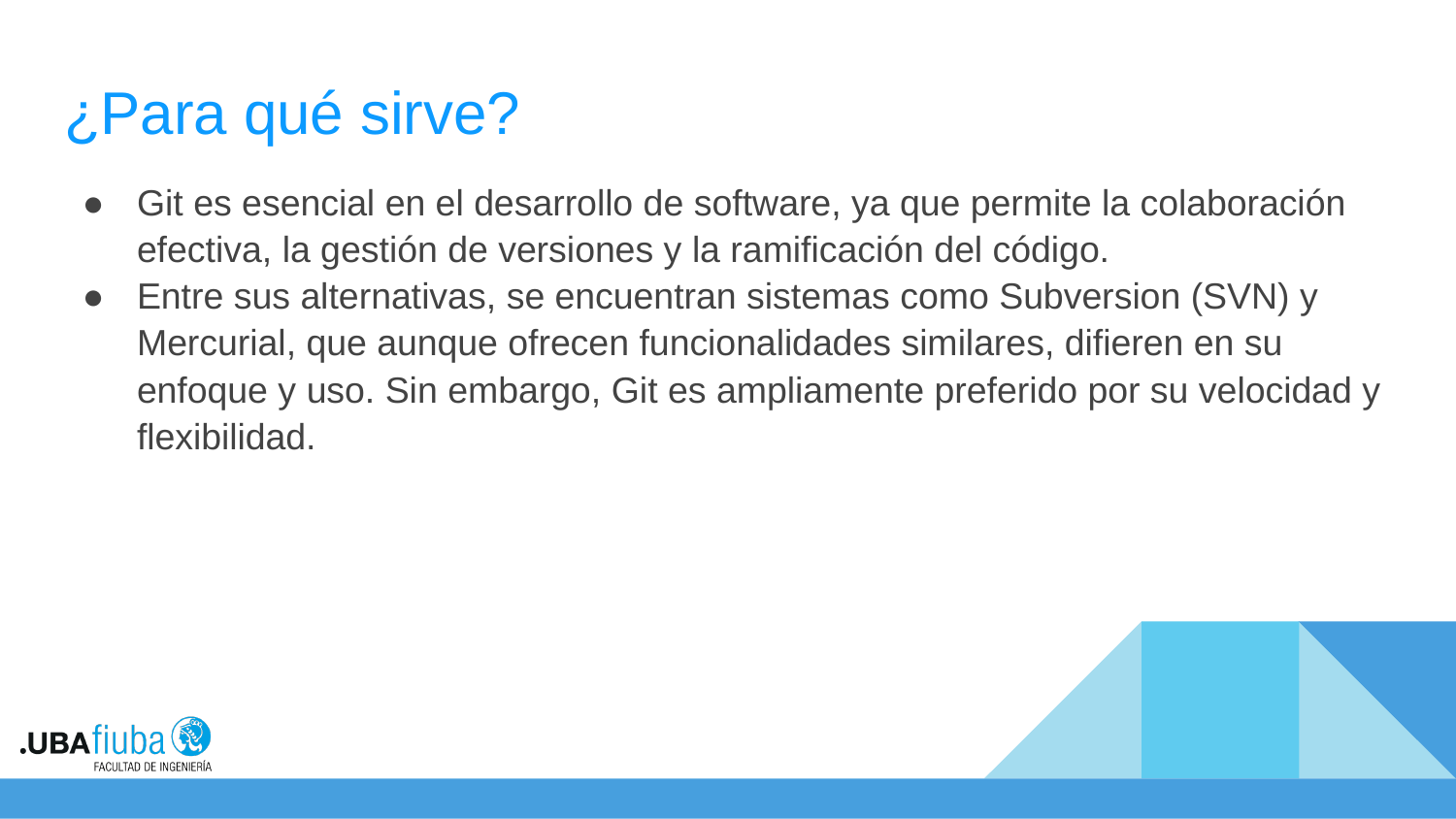

# ¿Para qué sirve?
Git es esencial en el desarrollo de software, ya que permite la colaboración efectiva, la gestión de versiones y la ramificación del código.
Entre sus alternativas, se encuentran sistemas como Subversion (SVN) y Mercurial, que aunque ofrecen funcionalidades similares, difieren en su enfoque y uso. Sin embargo, Git es ampliamente preferido por su velocidad y flexibilidad.